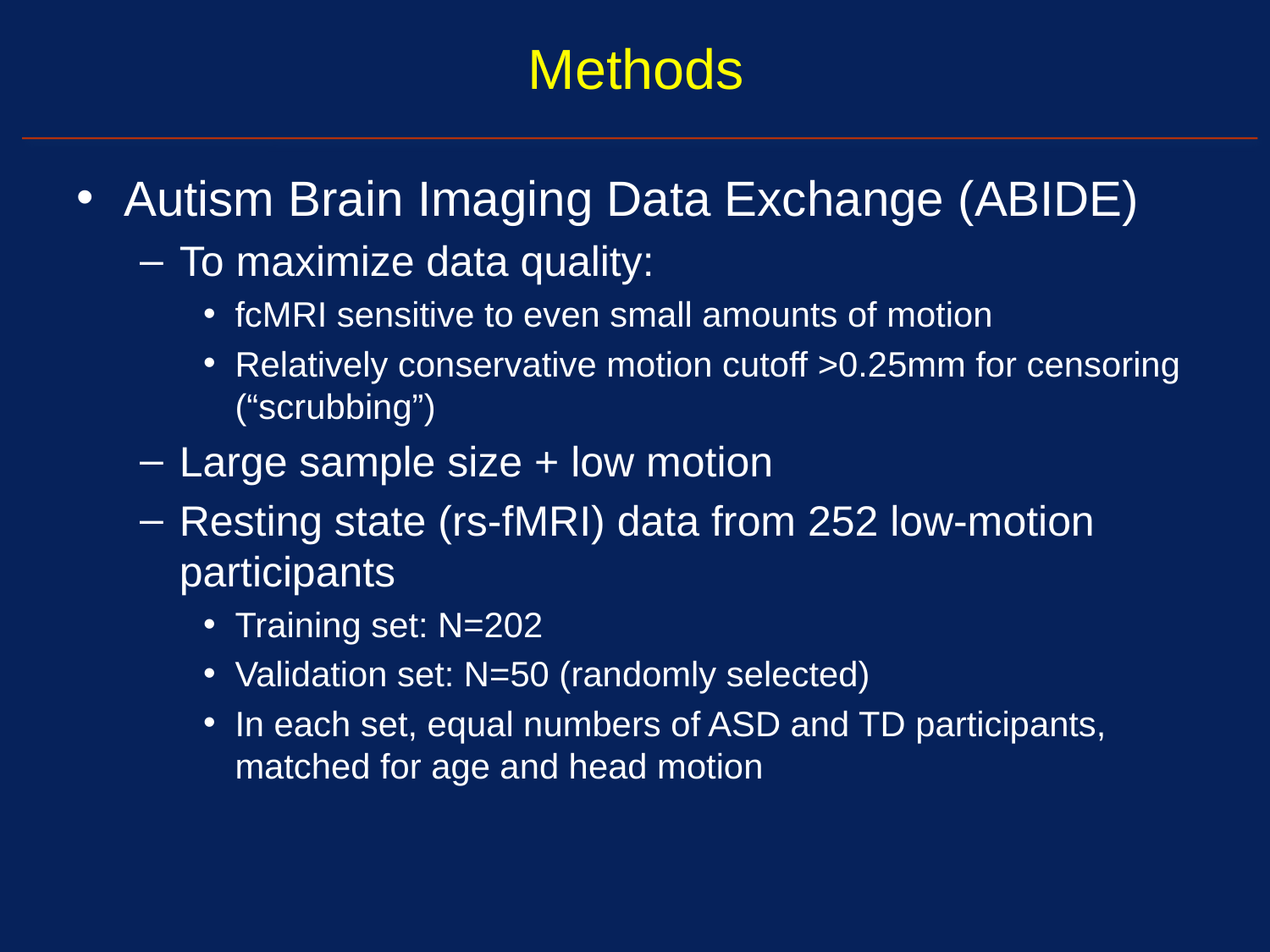

# Methods
Autism Brain Imaging Data Exchange (ABIDE)
To maximize data quality:
fcMRI sensitive to even small amounts of motion
Relatively conservative motion cutoff >0.25mm for censoring (“scrubbing”)
Large sample size + low motion
Resting state (rs-fMRI) data from 252 low-motion participants
Training set: N=202
Validation set: N=50 (randomly selected)
In each set, equal numbers of ASD and TD participants, matched for age and head motion